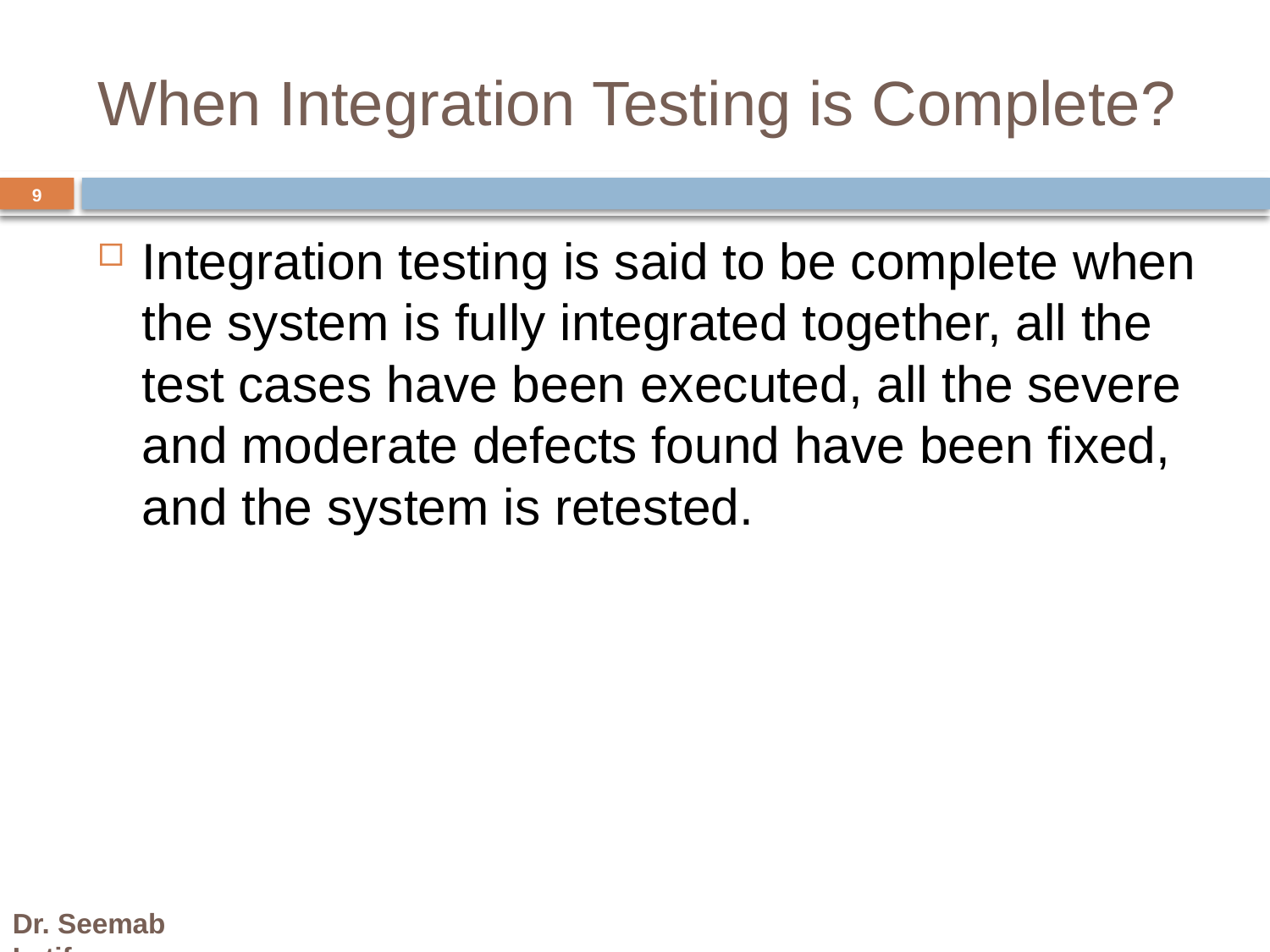

# When Integration Testing is Complete?
Integration testing is said to be complete when the system is fully integrated together, all the test cases have been executed, all the severe and moderate defects found have been fixed, and the system is retested.